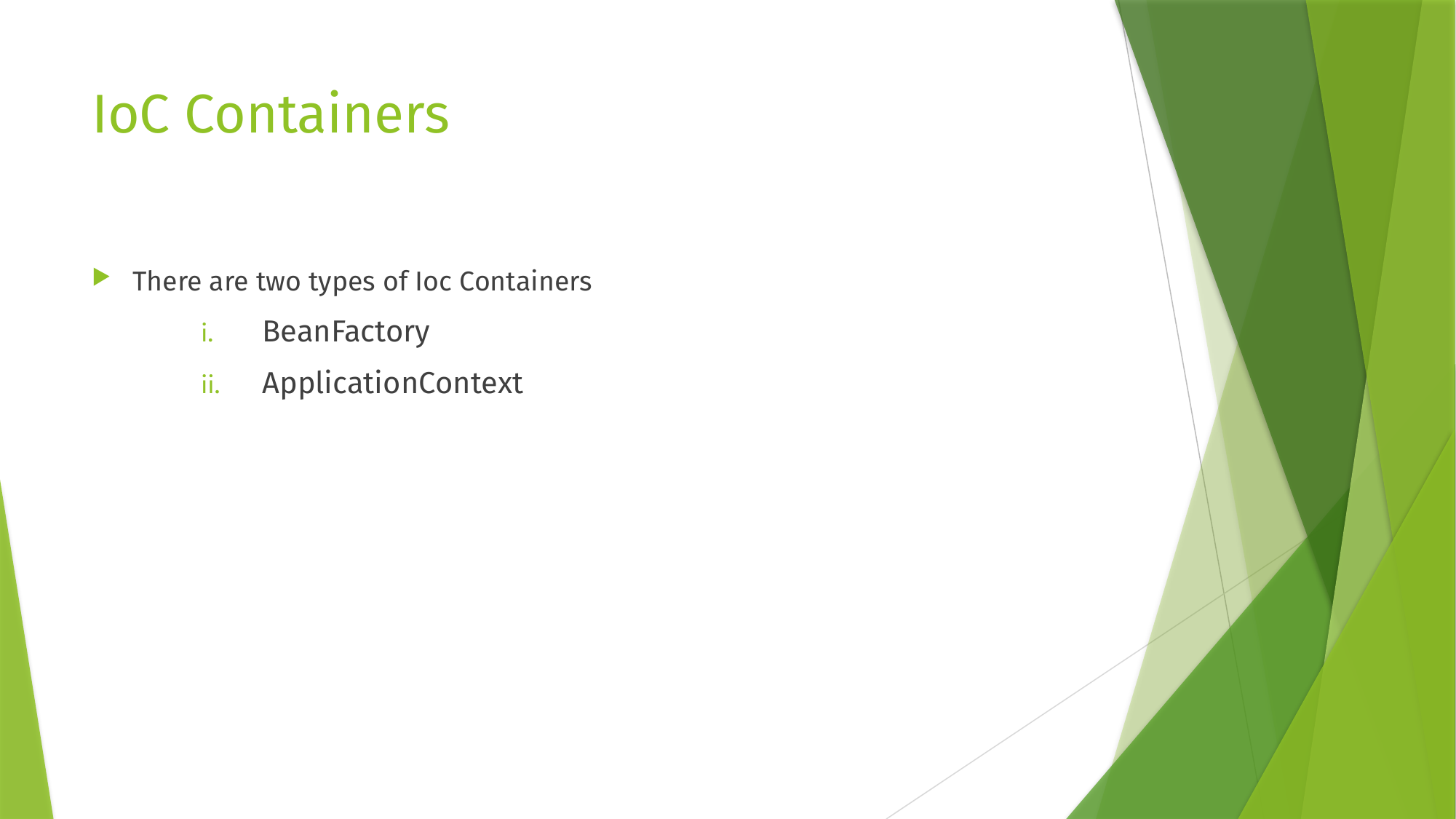

# IoC Containers
There are two types of Ioc Containers
BeanFactory
ApplicationContext